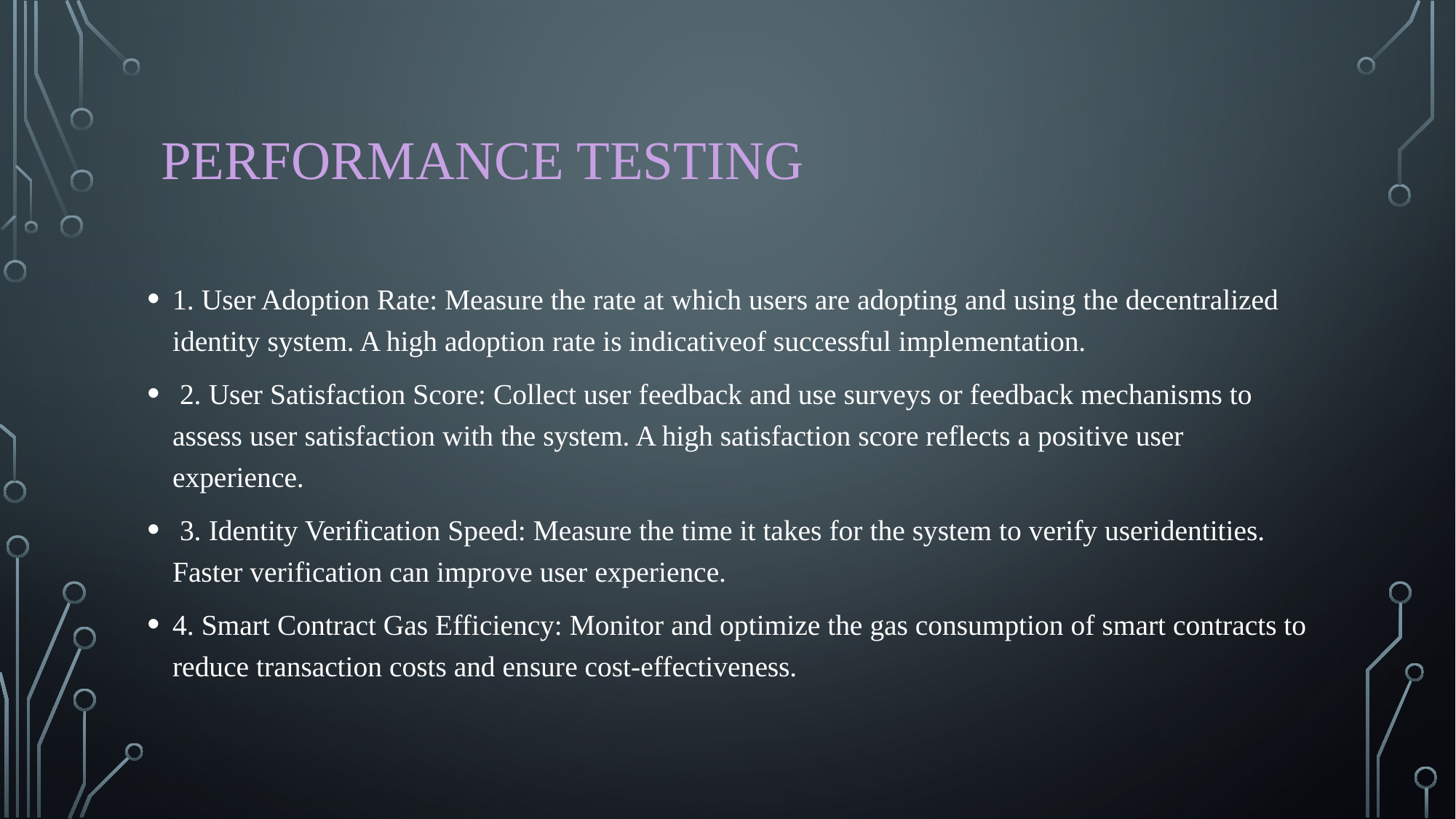

# PERFORMANCE TESTING
1. User Adoption Rate: Measure the rate at which users are adopting and using the decentralized identity system. A high adoption rate is indicativeof successful implementation.
 2. User Satisfaction Score: Collect user feedback and use surveys or feedback mechanisms to assess user satisfaction with the system. A high satisfaction score reflects a positive user experience.
 3. Identity Verification Speed: Measure the time it takes for the system to verify useridentities. Faster verification can improve user experience.
4. Smart Contract Gas Efficiency: Monitor and optimize the gas consumption of smart contracts to reduce transaction costs and ensure cost-effectiveness.